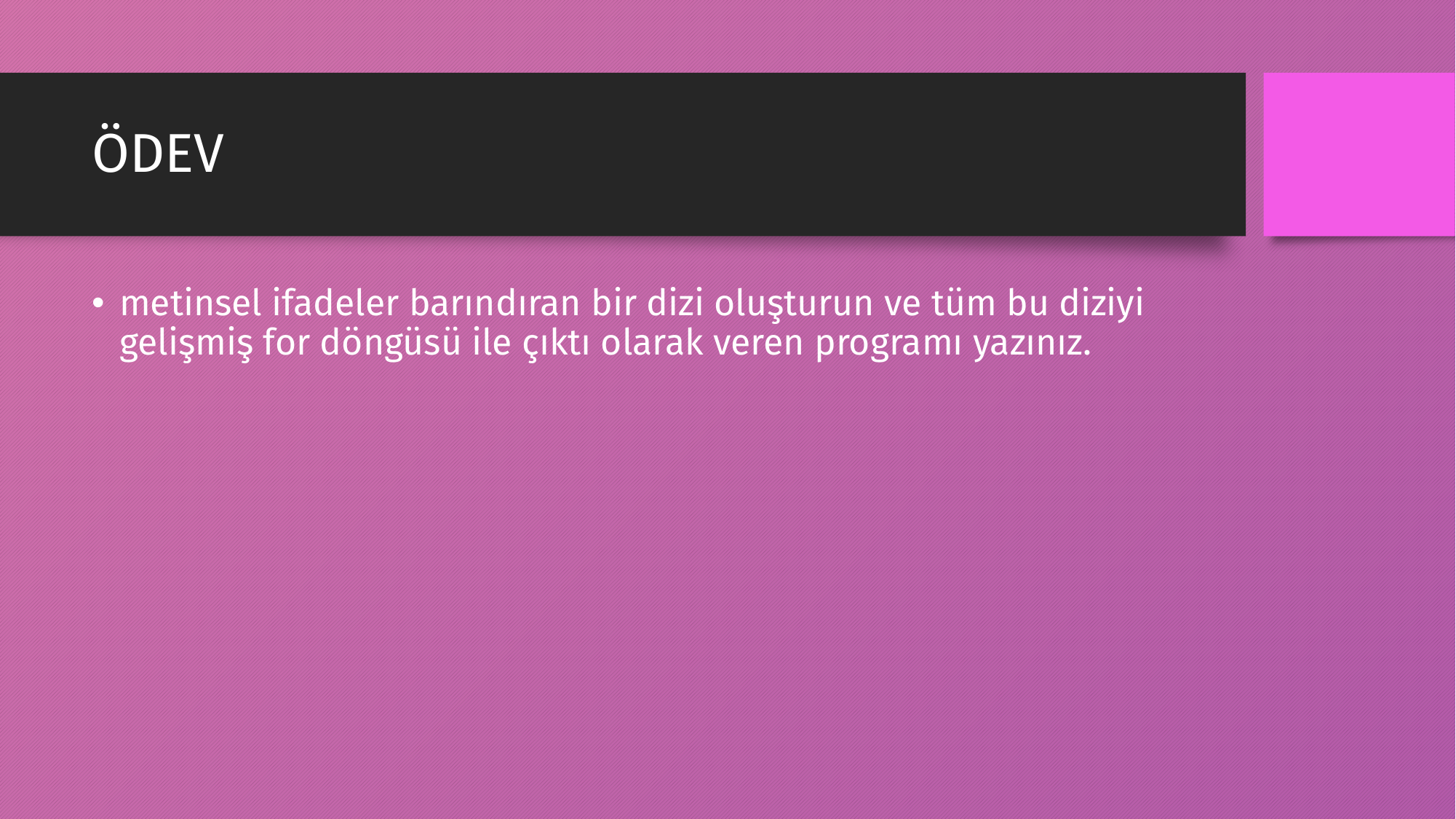

# ÖDEV
metinsel ifadeler barındıran bir dizi oluşturun ve tüm bu diziyi gelişmiş for döngüsü ile çıktı olarak veren programı yazınız.